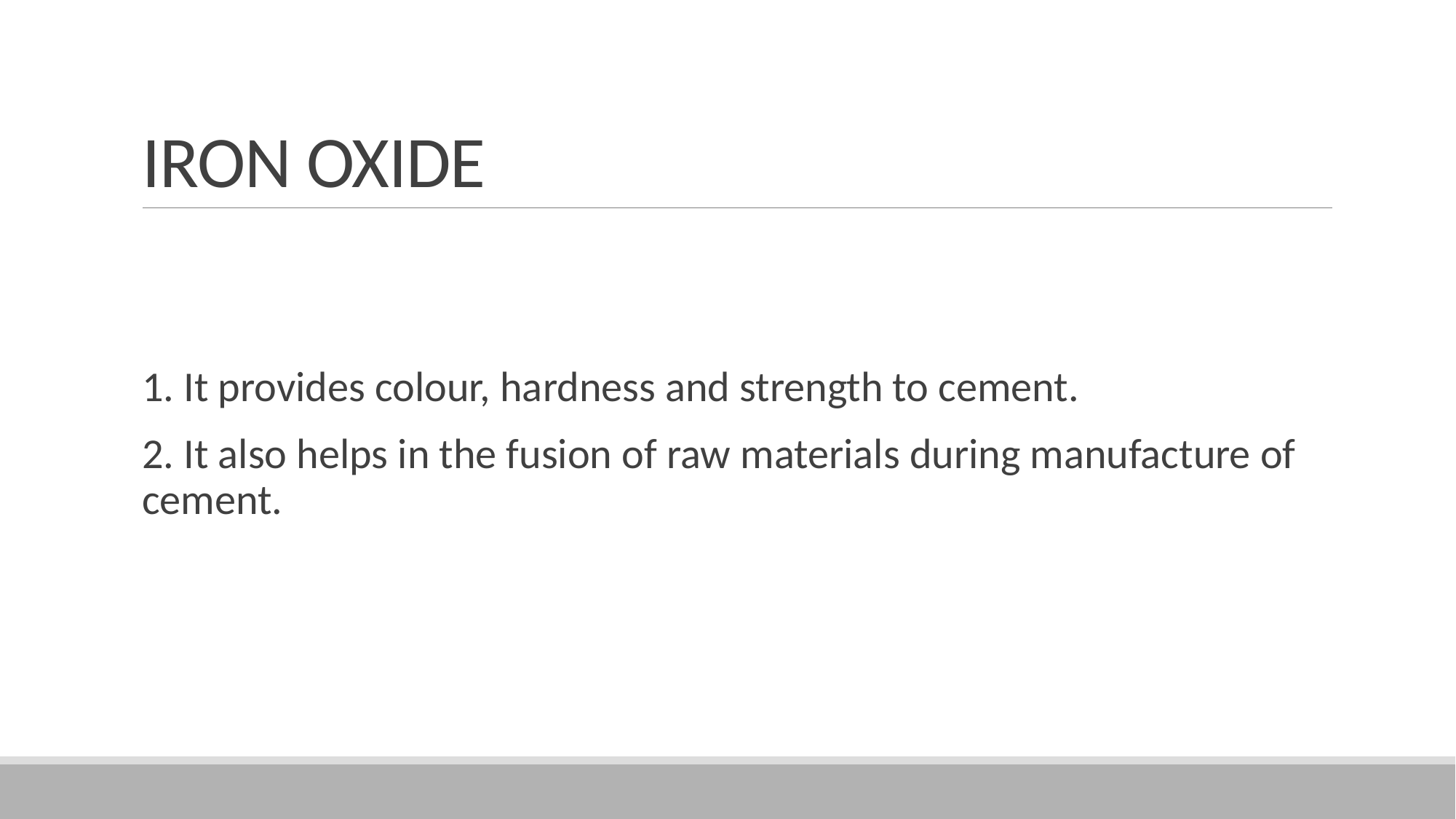

# IRON OXIDE

1. It provides colour, hardness and strength to cement.
2. It also helps in the fusion of raw materials during manufacture of cement.